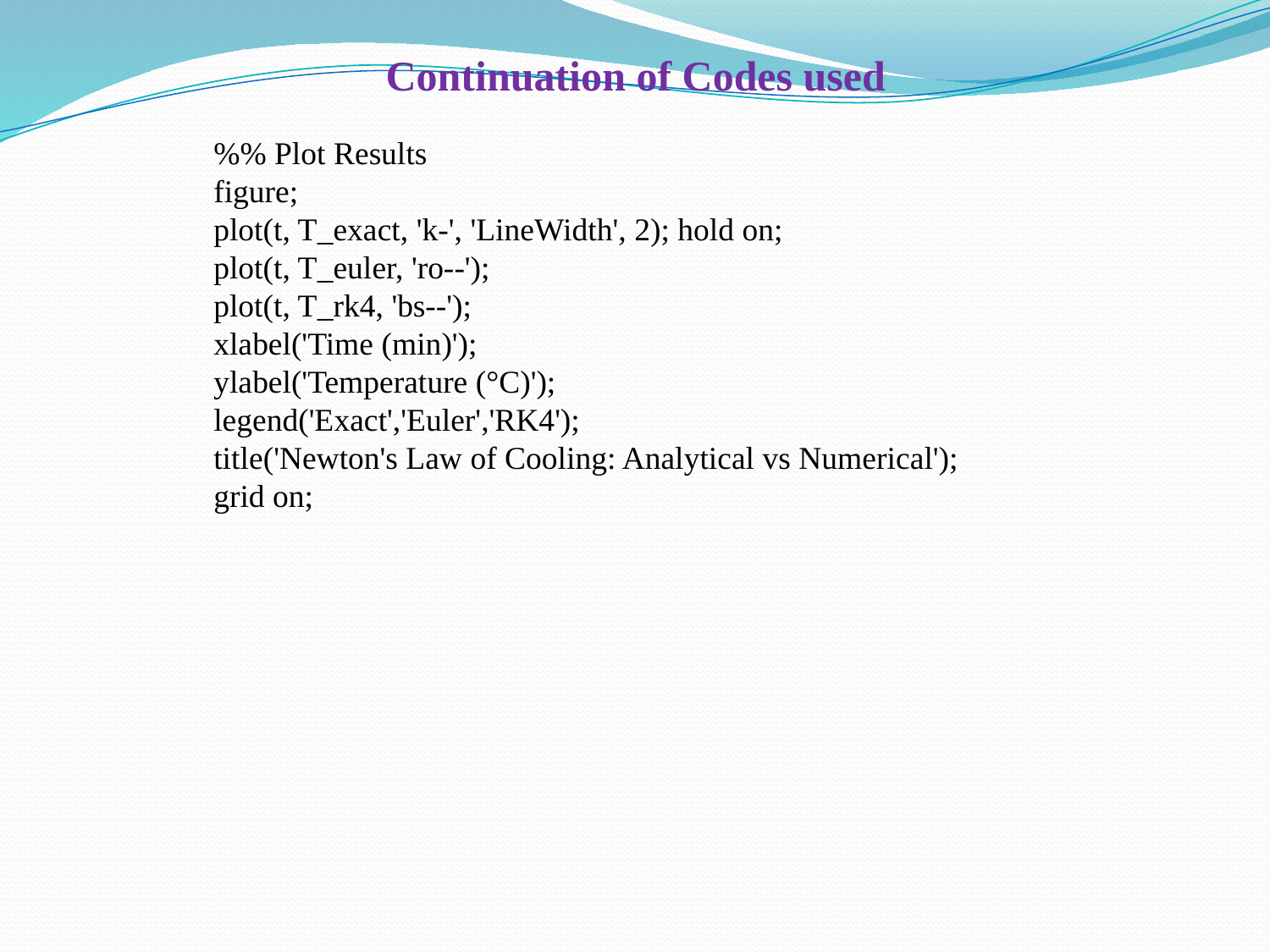

Continuation of Codes used
%% Plot Results
figure;
plot(t, T_exact, 'k-', 'LineWidth', 2); hold on;
plot(t, T_euler, 'ro--');
plot(t, T_rk4, 'bs--');
xlabel('Time (min)');
ylabel('Temperature (°C)');
legend('Exact','Euler','RK4');
title('Newton's Law of Cooling: Analytical vs Numerical');
grid on;